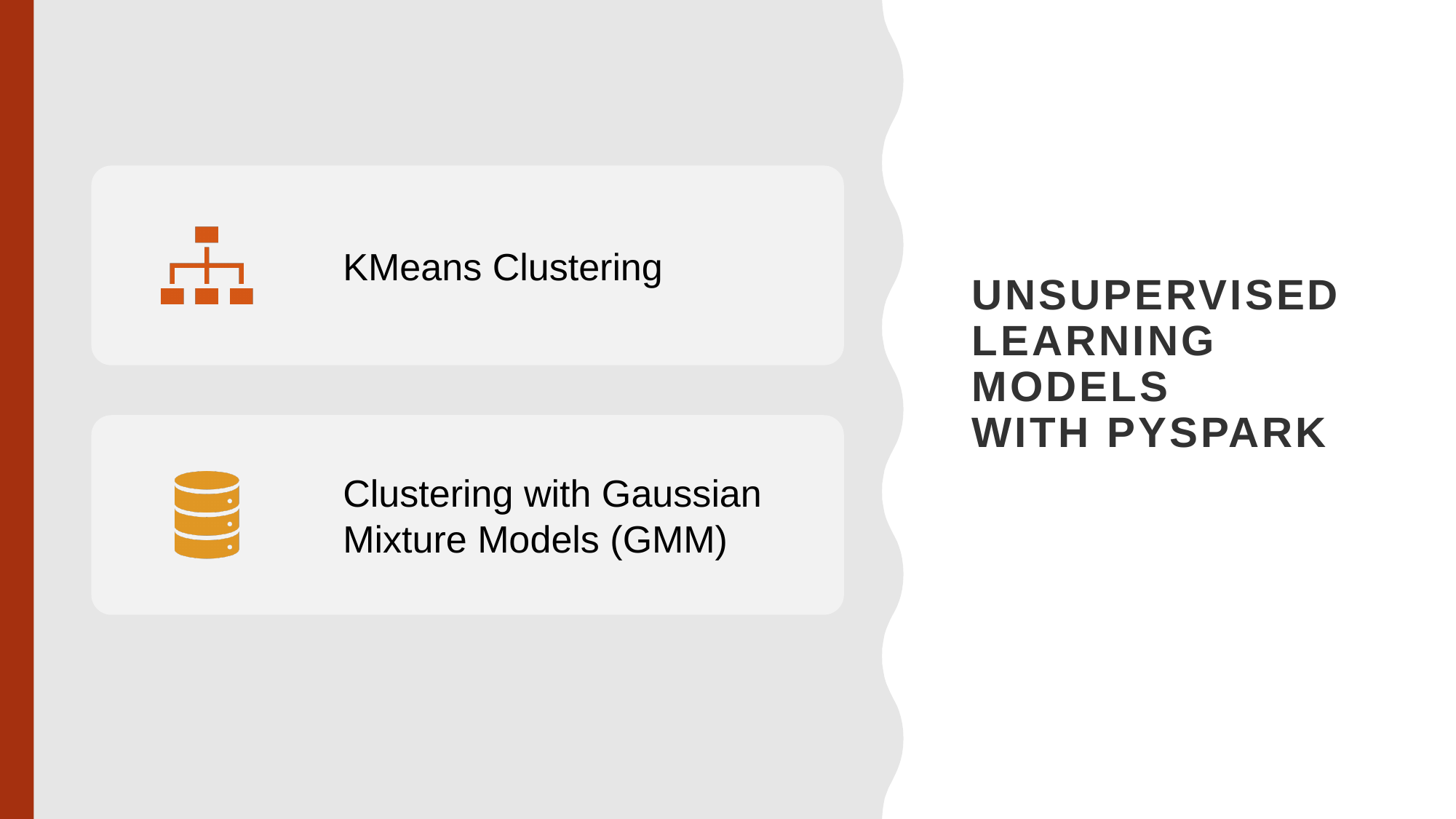

KMeans Clustering
Clustering with Gaussian Mixture Models (GMM)
# unSupervised learning models with pyspark